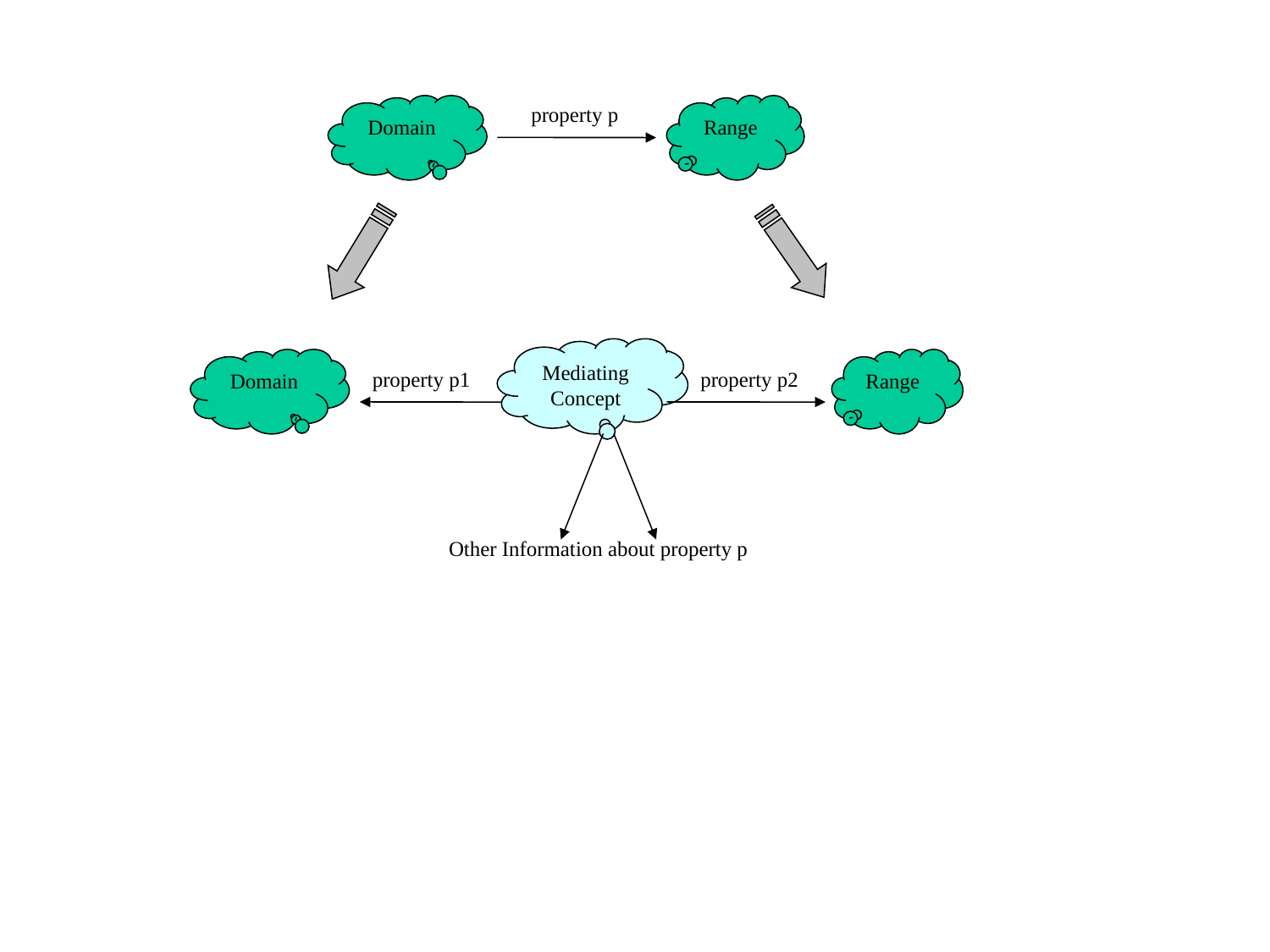

Domain
property p
Range

Mediating Concept
Domain
Range
property p1
property p2

Other Information about property p